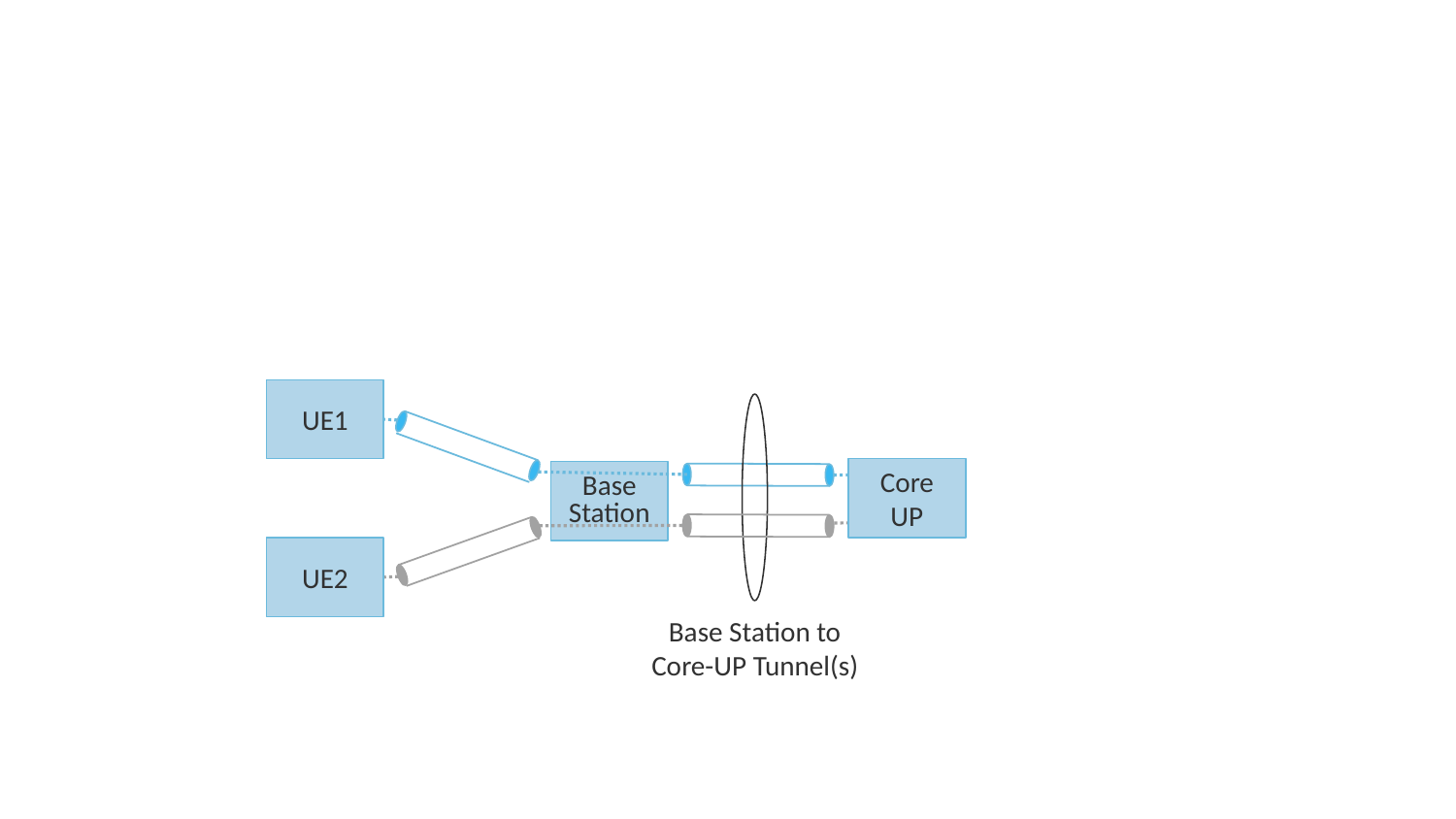

UE1

Core UP
Base
Station

UE2

Base Station to
Core-UP Tunnel(s)